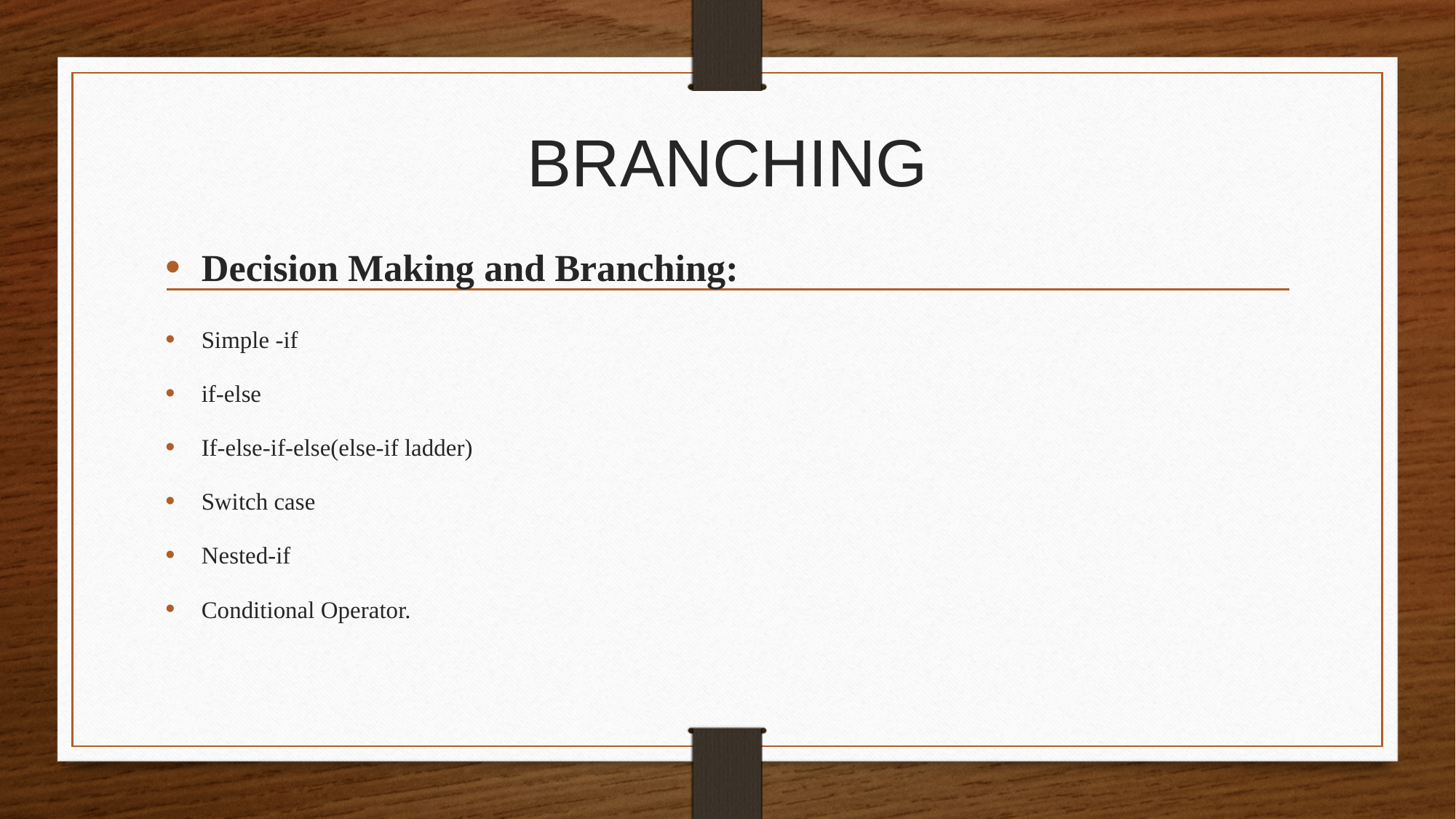

# BRANCHING
Decision Making and Branching:

Simple -if
if-else
If-else-if-else(else-if ladder)
Switch case
Nested-if
Conditional Operator.